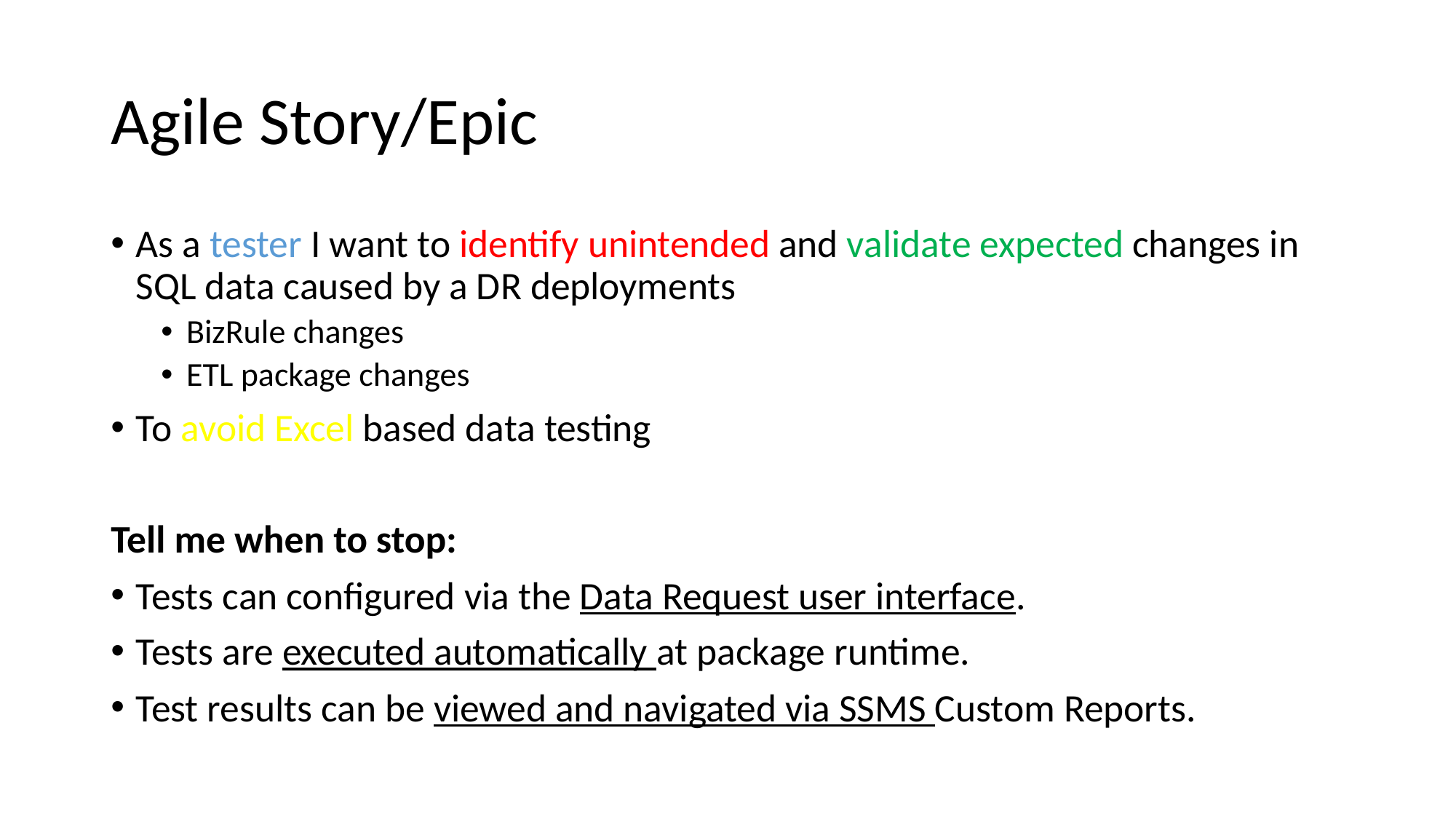

# Agile Story/Epic
As a tester I want to identify unintended and validate expected changes in SQL data caused by a DR deployments
BizRule changes
ETL package changes
To avoid Excel based data testing

Tell me when to stop:
Tests can configured via the Data Request user interface.
Tests are executed automatically at package runtime.
Test results can be viewed and navigated via SSMS Custom Reports.